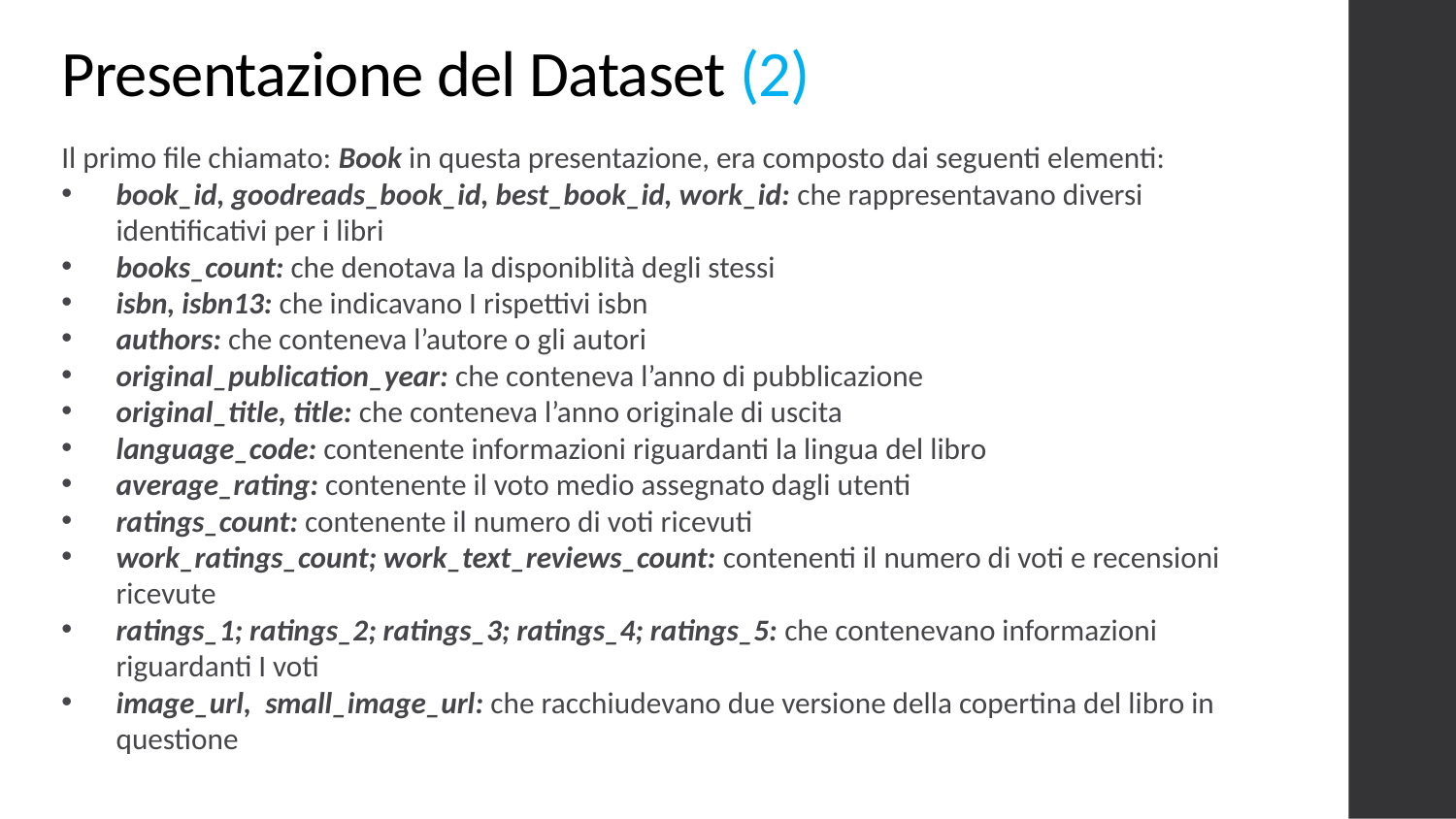

# Presentazione del Dataset (2)
Il primo file chiamato: Book in questa presentazione, era composto dai seguenti elementi:
book_id, goodreads_book_id, best_book_id, work_id: che rappresentavano diversi identificativi per i libri
books_count: che denotava la disponiblità degli stessi
isbn, isbn13: che indicavano I rispettivi isbn
authors: che conteneva l’autore o gli autori
original_publication_year: che conteneva l’anno di pubblicazione
original_title, title: che conteneva l’anno originale di uscita
language_code: contenente informazioni riguardanti la lingua del libro
average_rating: contenente il voto medio assegnato dagli utenti
ratings_count: contenente il numero di voti ricevuti
work_ratings_count; work_text_reviews_count: contenenti il numero di voti e recensioni ricevute
ratings_1; ratings_2; ratings_3; ratings_4; ratings_5: che contenevano informazioni riguardanti I voti
image_url,  small_image_url: che racchiudevano due versione della copertina del libro in questione